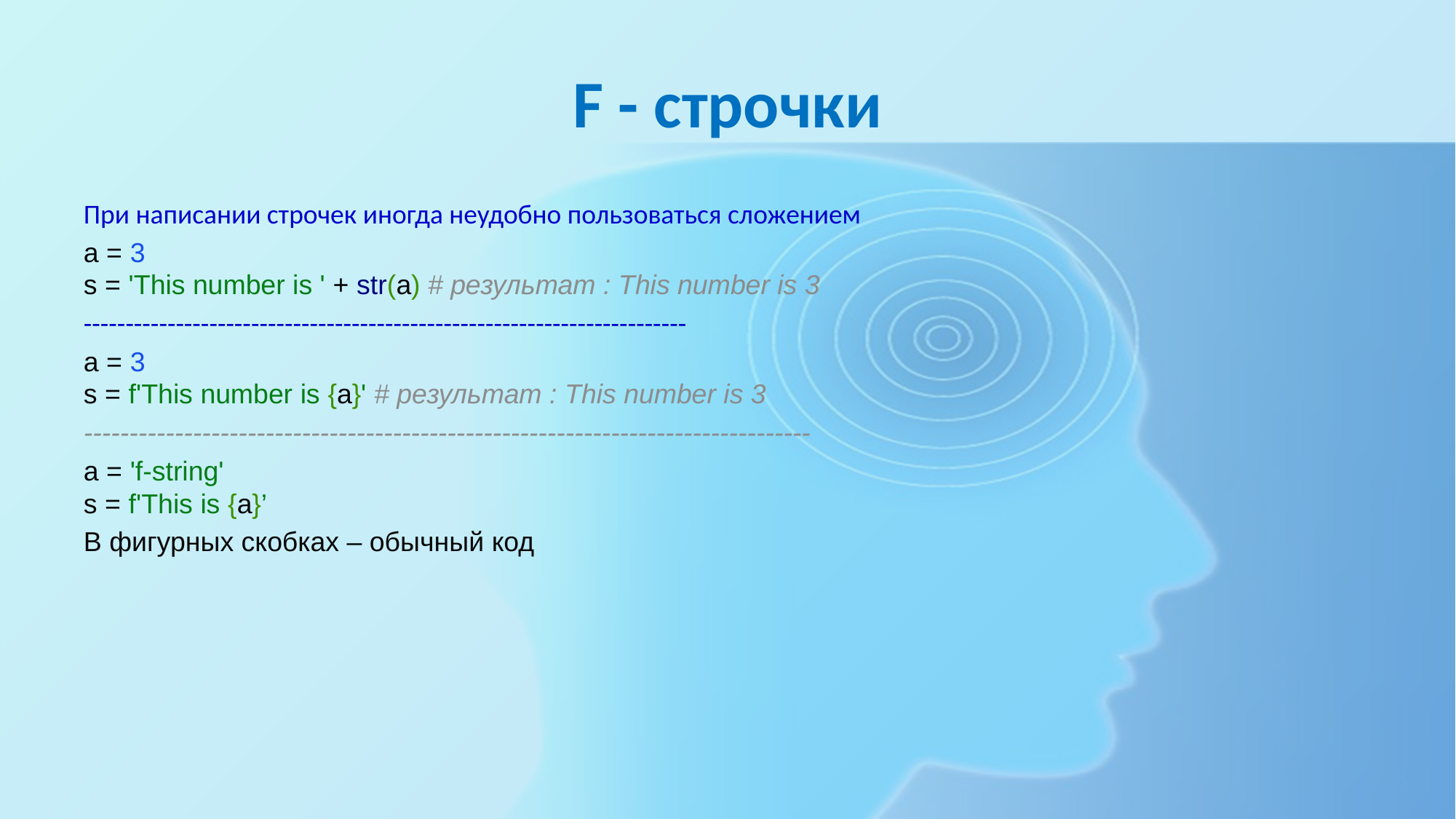

# F - строчки
При написании строчек иногда неудобно пользоваться сложением
a = 3
s = 'This number is ' + str(a) # результат : This number is 3
------------------------------------------------------------------------
a = 3
s = f'This number is {a}' # результат : This number is 3
--------------------------------------------------------------------------------
a = 'f-string'
s = f'This is {a}’
В фигурных скобках – обычный код